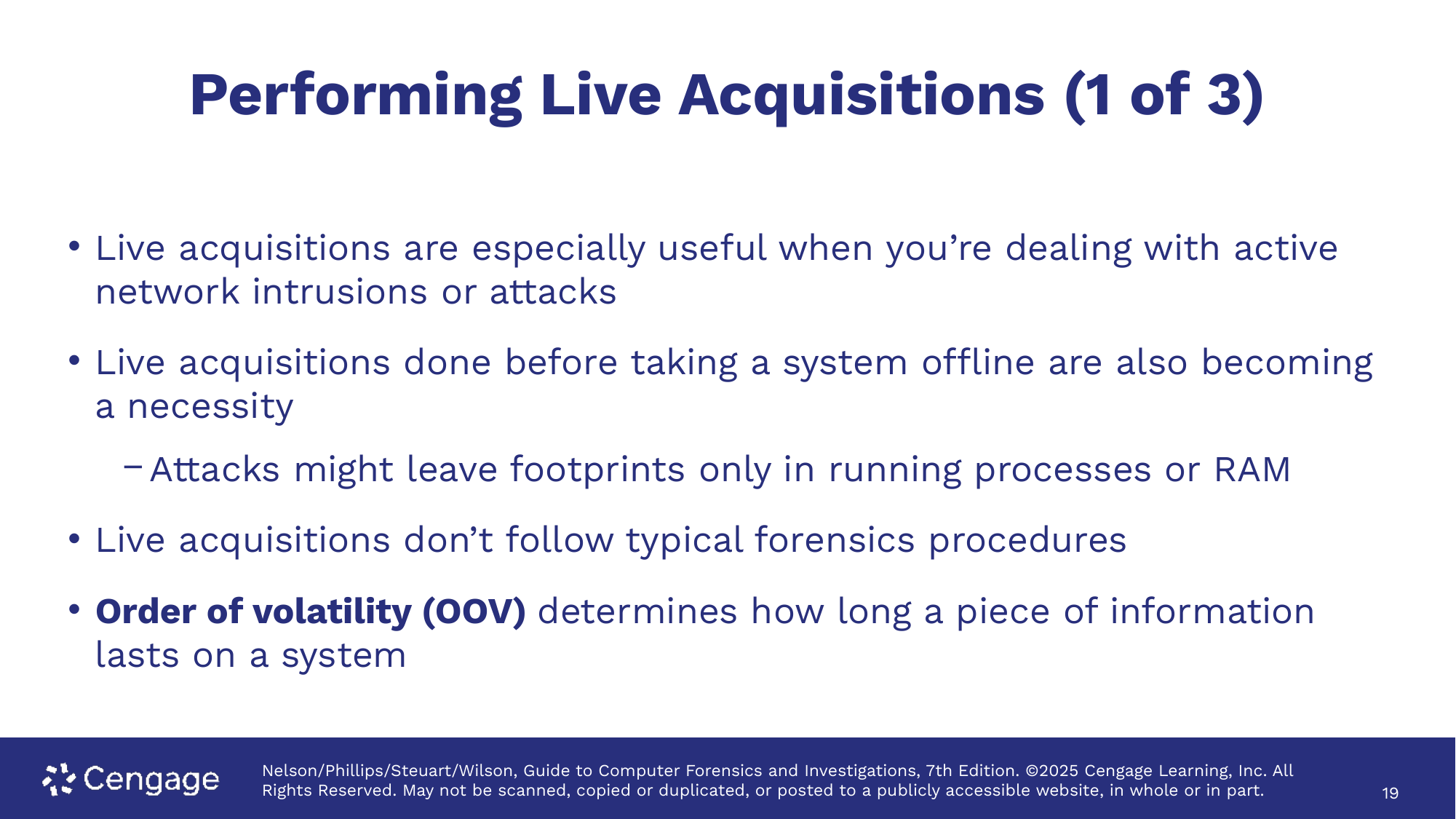

# Performing Live Acquisitions (1 of 3)
Live acquisitions are especially useful when you’re dealing with active network intrusions or attacks
Live acquisitions done before taking a system offline are also becoming a necessity
Attacks might leave footprints only in running processes or RAM
Live acquisitions don’t follow typical forensics procedures
Order of volatility (OOV) determines how long a piece of information lasts on a system